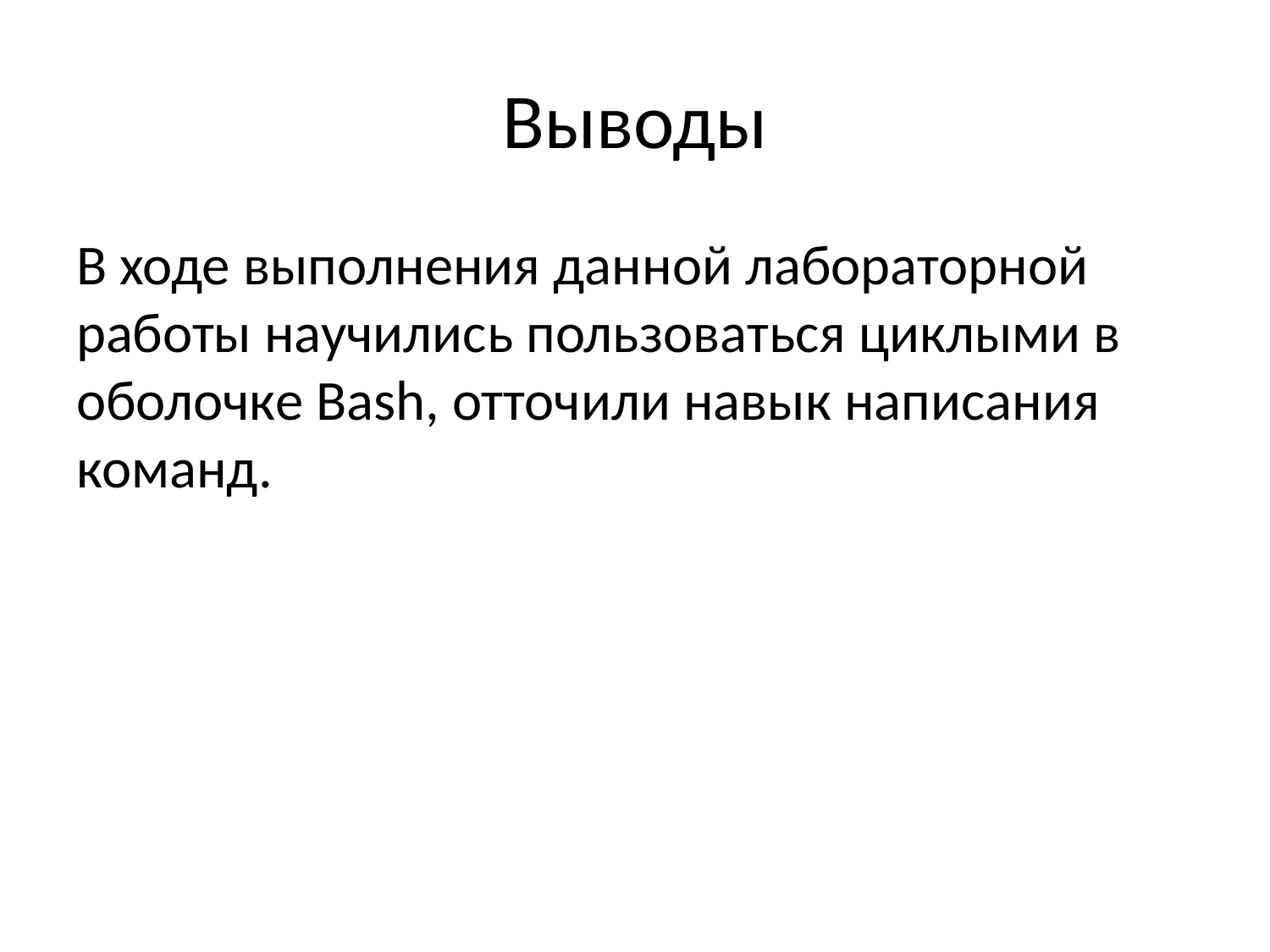

# Выводы
В ходе выполнения данной лабораторной работы научились пользоваться циклыми в оболочке Bash, отточили навык написания команд.